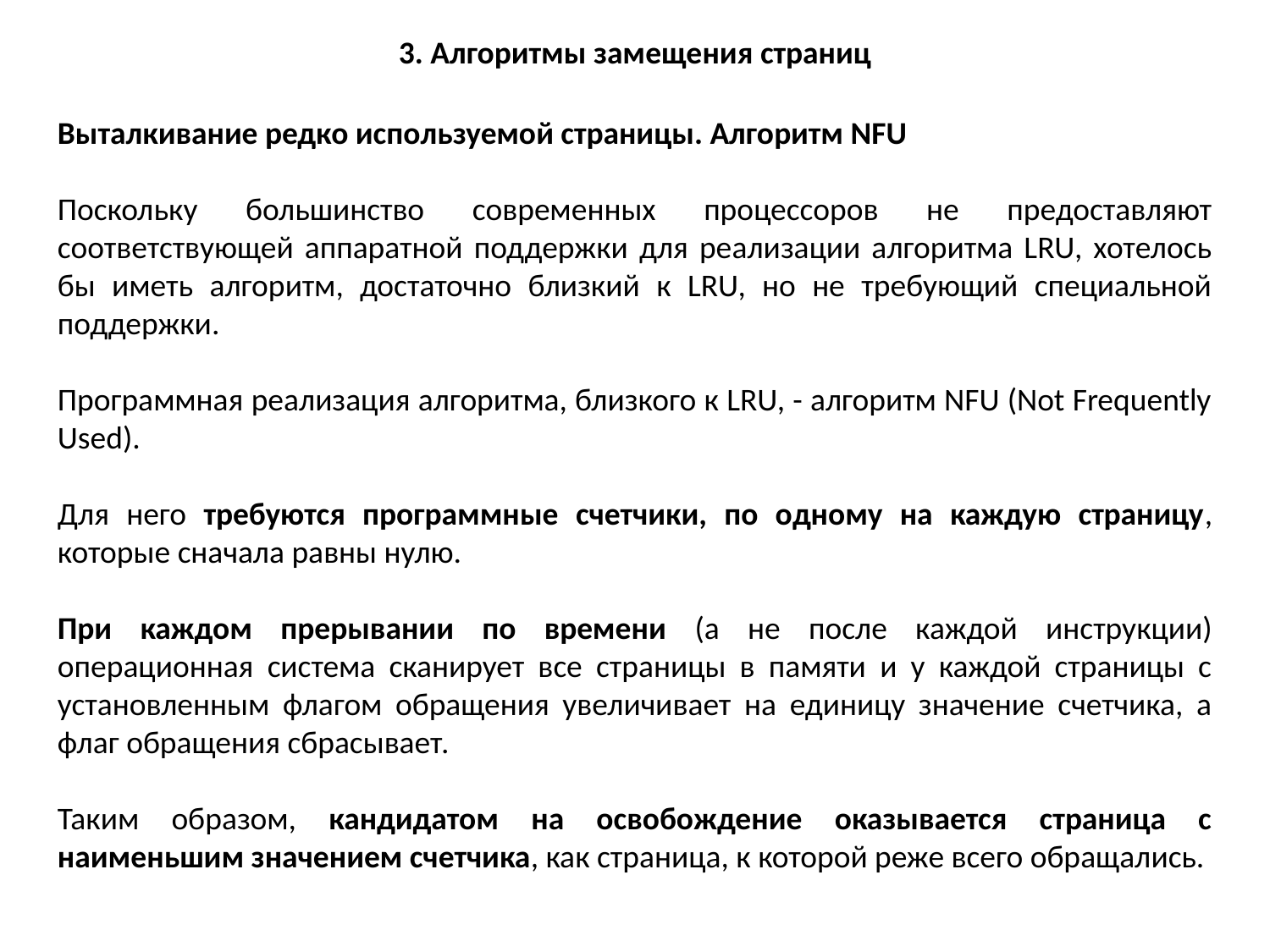

3. Алгоритмы замещения страниц
Выталкивание редко используемой страницы. Алгоритм NFU

Поскольку большинство современных процессоров не предоставляют соответствующей аппаратной поддержки для реализации алгоритма LRU, хотелось бы иметь алгоритм, достаточно близкий к LRU, но не требующий специальной поддержки.

Программная реализация алгоритма, близкого к LRU, - алгоритм NFU (Not Frequently Used).

Для него требуются программные счетчики, по одному на каждую страницу, которые сначала равны нулю.

При каждом прерывании по времени (а не после каждой инструкции) операционная система сканирует все страницы в памяти и у каждой страницы с установленным флагом обращения увеличивает на единицу значение счетчика, а флаг обращения сбрасывает.

Таким образом, кандидатом на освобождение оказывается страница с наименьшим значением счетчика, как страница, к которой реже всего обращались.